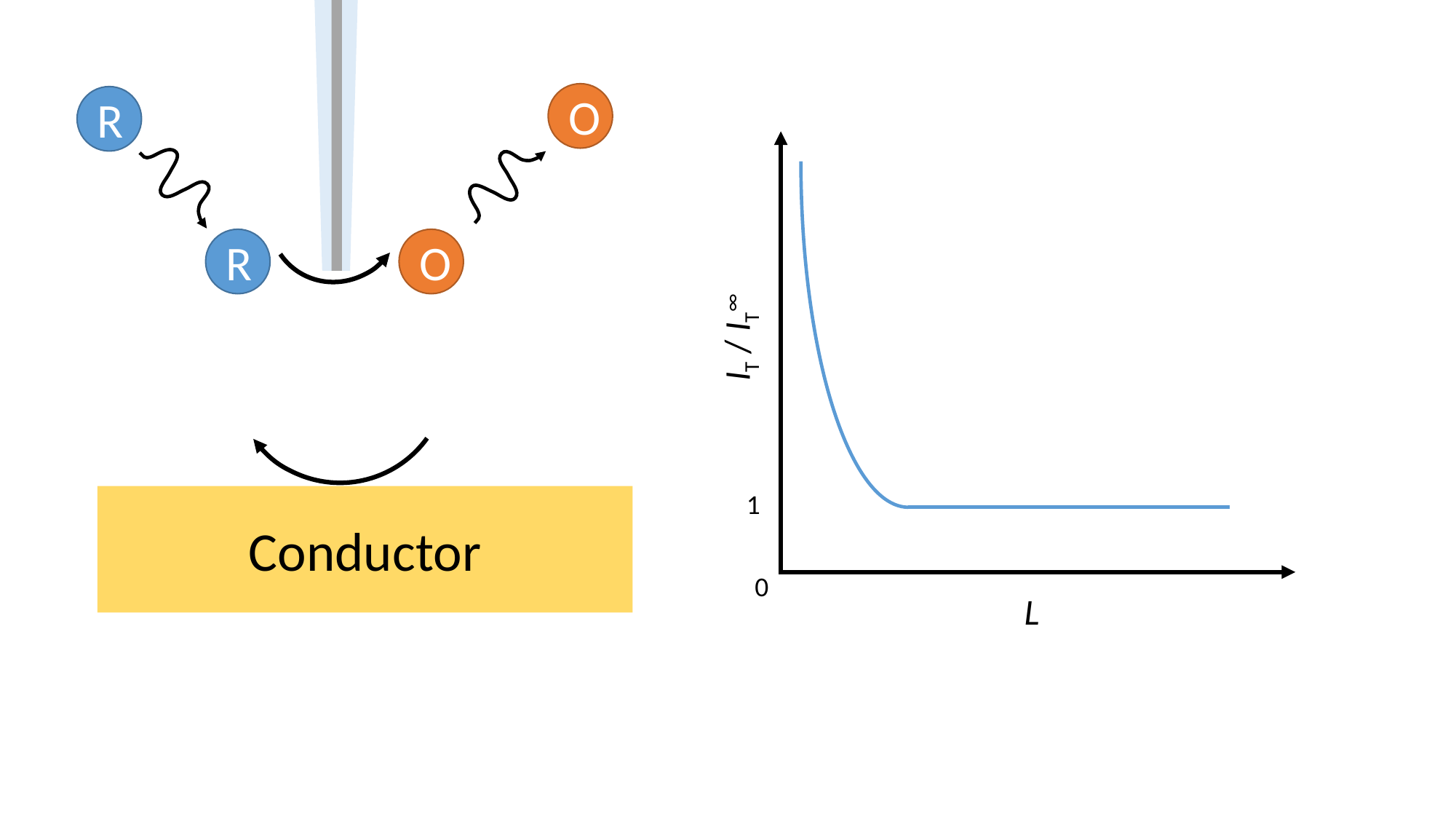

O
R

R
O

IT / IT∞
1
Conductor
0
L